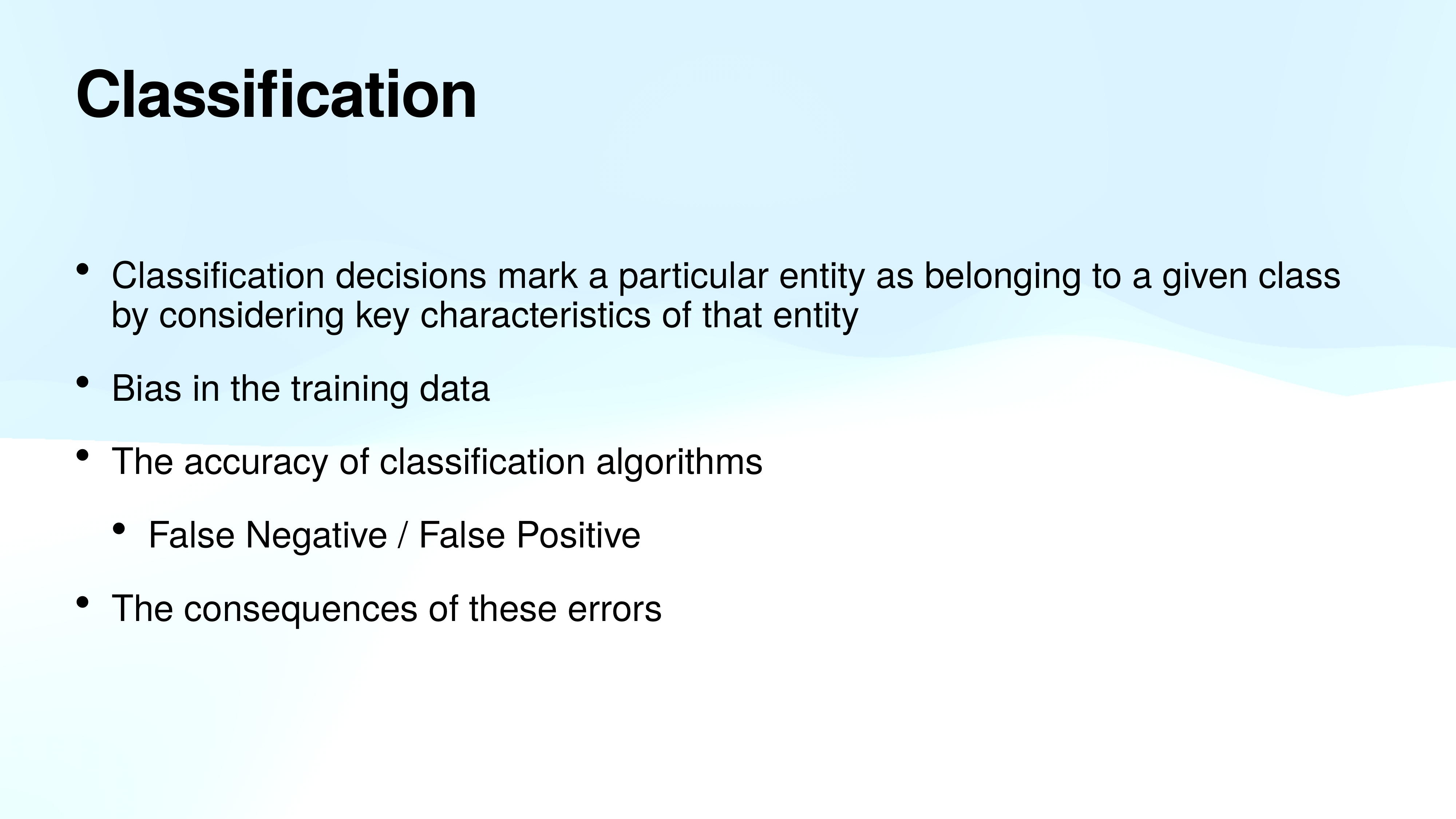

# Classification

Classification decisions mark a particular entity as belonging to a given class by considering key characteristics of that entity
Bias in the training data
The accuracy of classification algorithms
False Negative / False Positive
The consequences of these errors